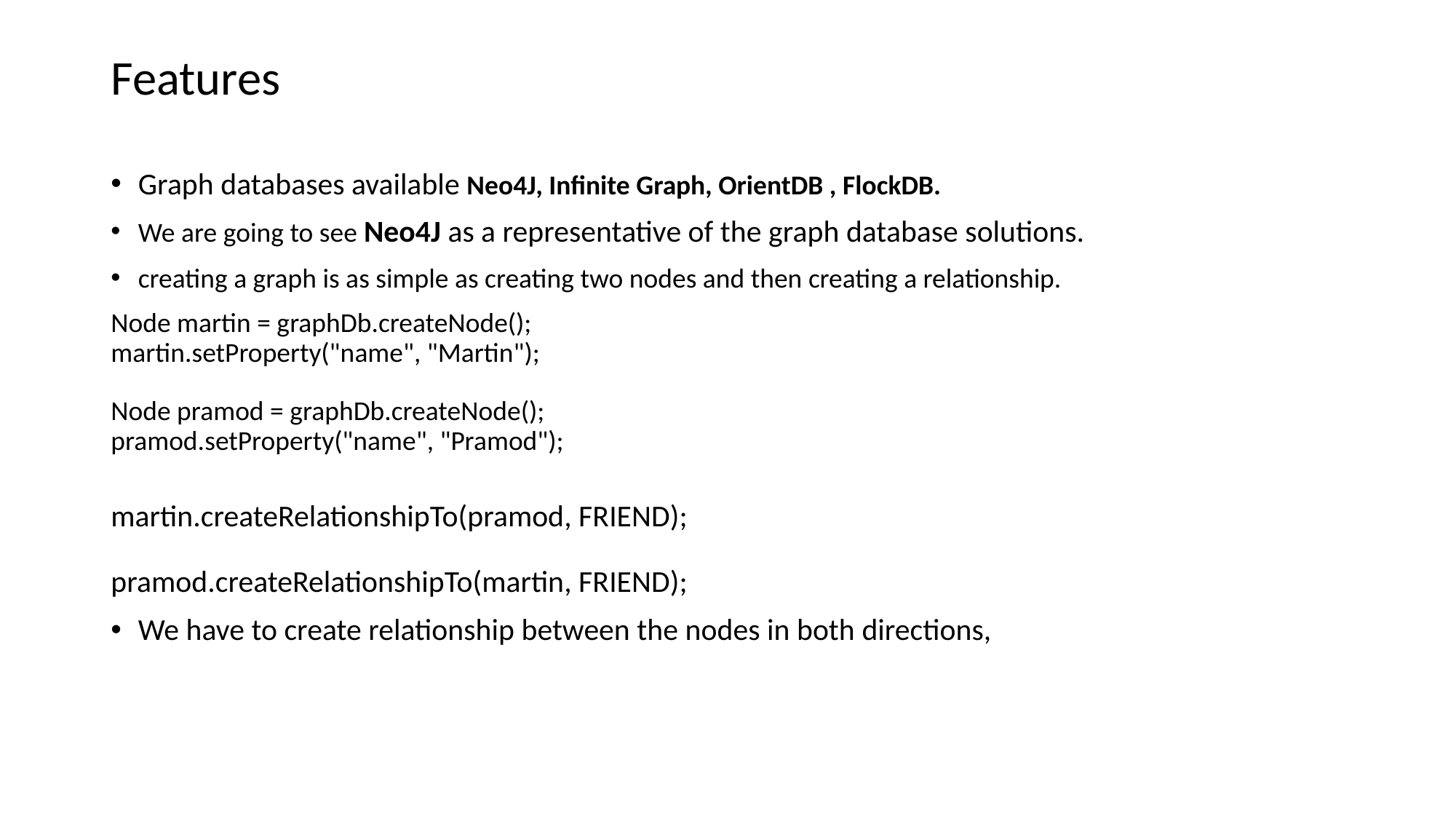

# Features
Graph databases available Neo4J, Infinite Graph, OrientDB , FlockDB.
We are going to see Neo4J as a representative of the graph database solutions.
creating a graph is as simple as creating two nodes and then creating a relationship.
Node martin = graphDb.createNode();
martin.setProperty("name", "Martin");
Node pramod = graphDb.createNode();
pramod.setProperty("name", "Pramod");
martin.createRelationshipTo(pramod, FRIEND);
pramod.createRelationshipTo(martin, FRIEND);
We have to create relationship between the nodes in both directions,